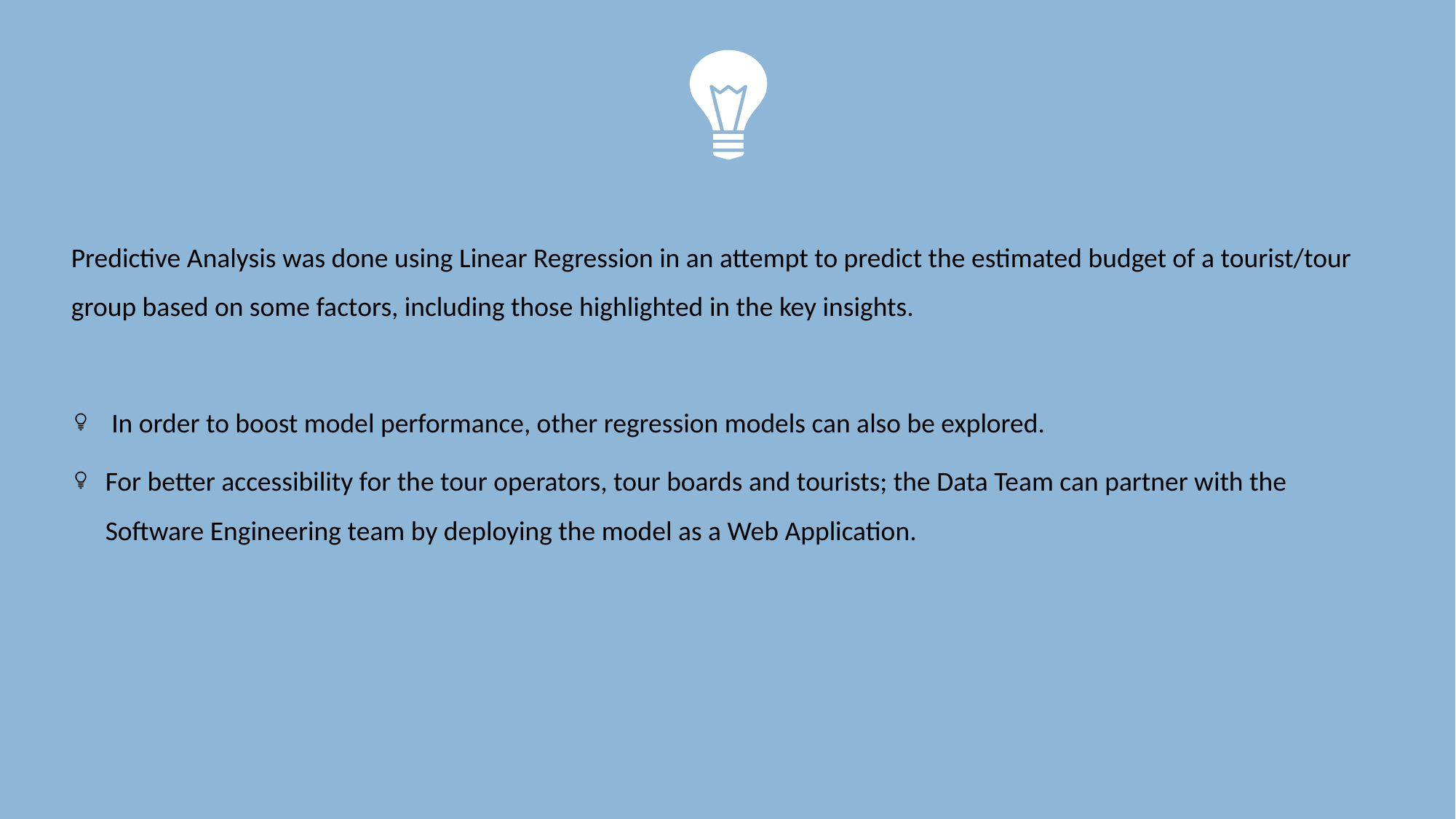

Predictive Analysis was done using Linear Regression in an attempt to predict the estimated budget of a tourist/tour group based on some factors, including those highlighted in the key insights.

 In order to boost model performance, other regression models can also be explored.
For better accessibility for the tour operators, tour boards and tourists; the Data Team can partner with the Software Engineering team by deploying the model as a Web Application.